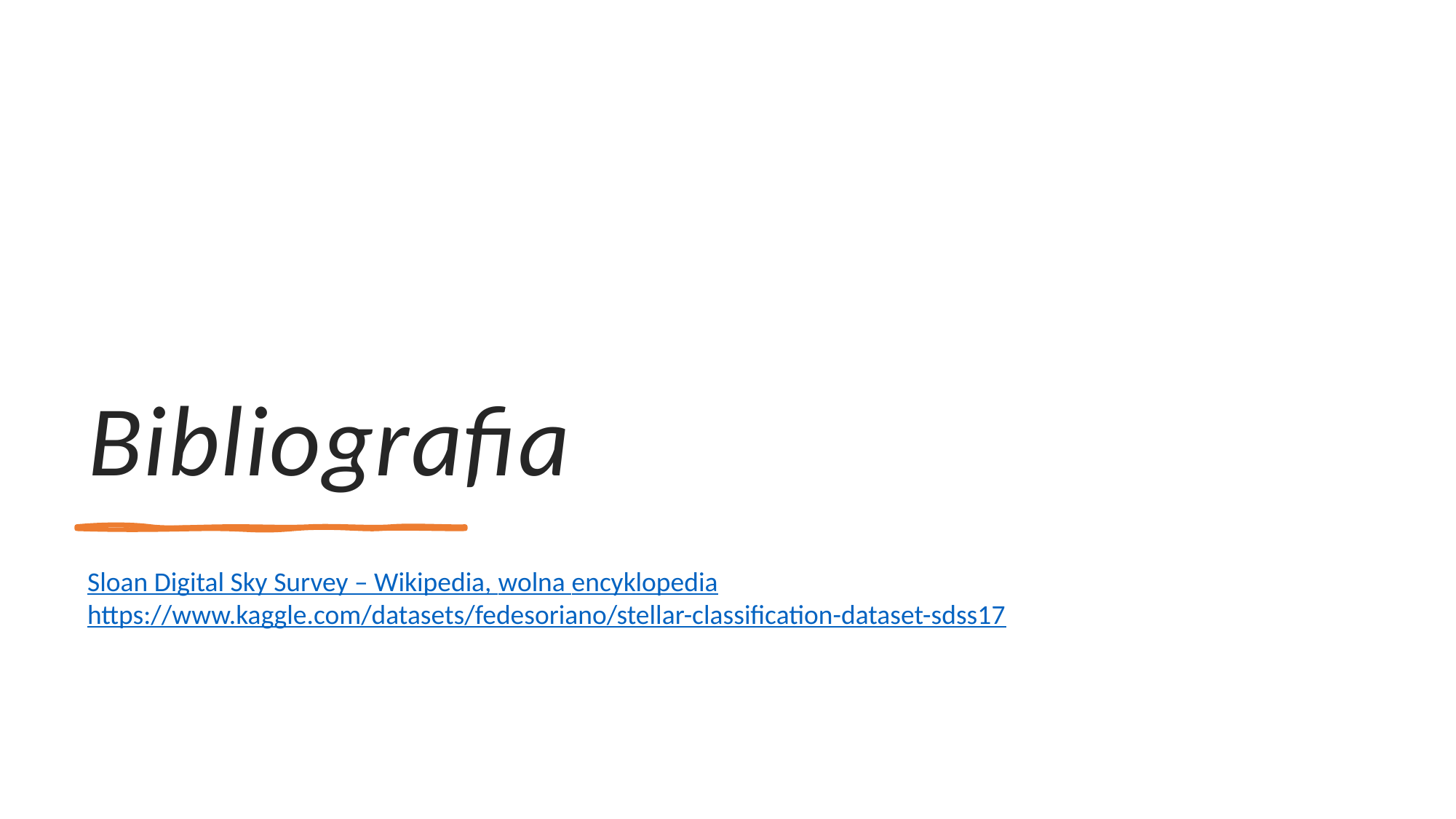

Bibliografia

Sloan Digital Sky Survey – Wikipedia, wolna encyklopedia
https://www.kaggle.com/datasets/fedesoriano/stellar-classification-dataset-sdss17